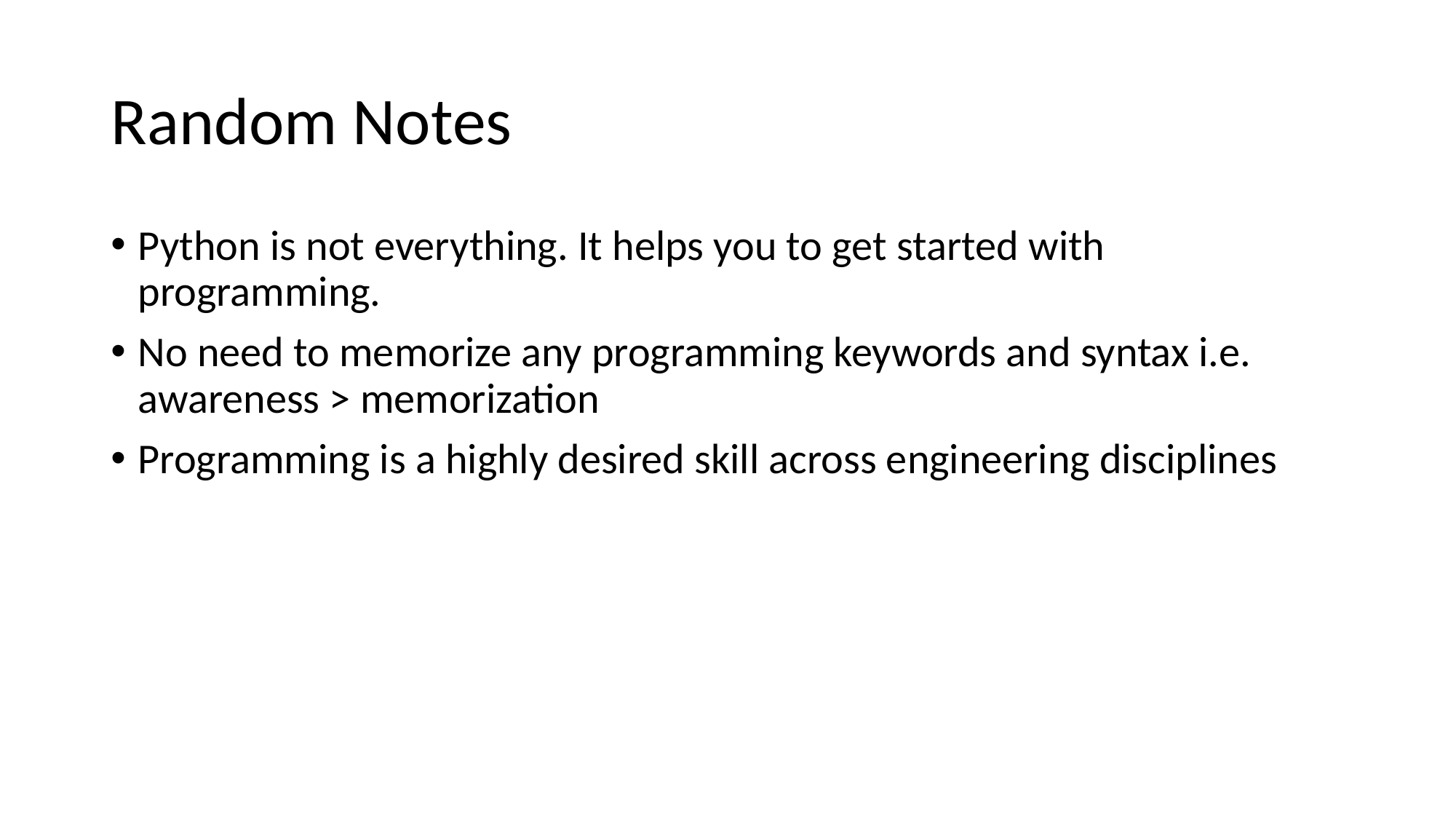

# Random Notes
Python is not everything. It helps you to get started with programming.
No need to memorize any programming keywords and syntax i.e. awareness > memorization
Programming is a highly desired skill across engineering disciplines